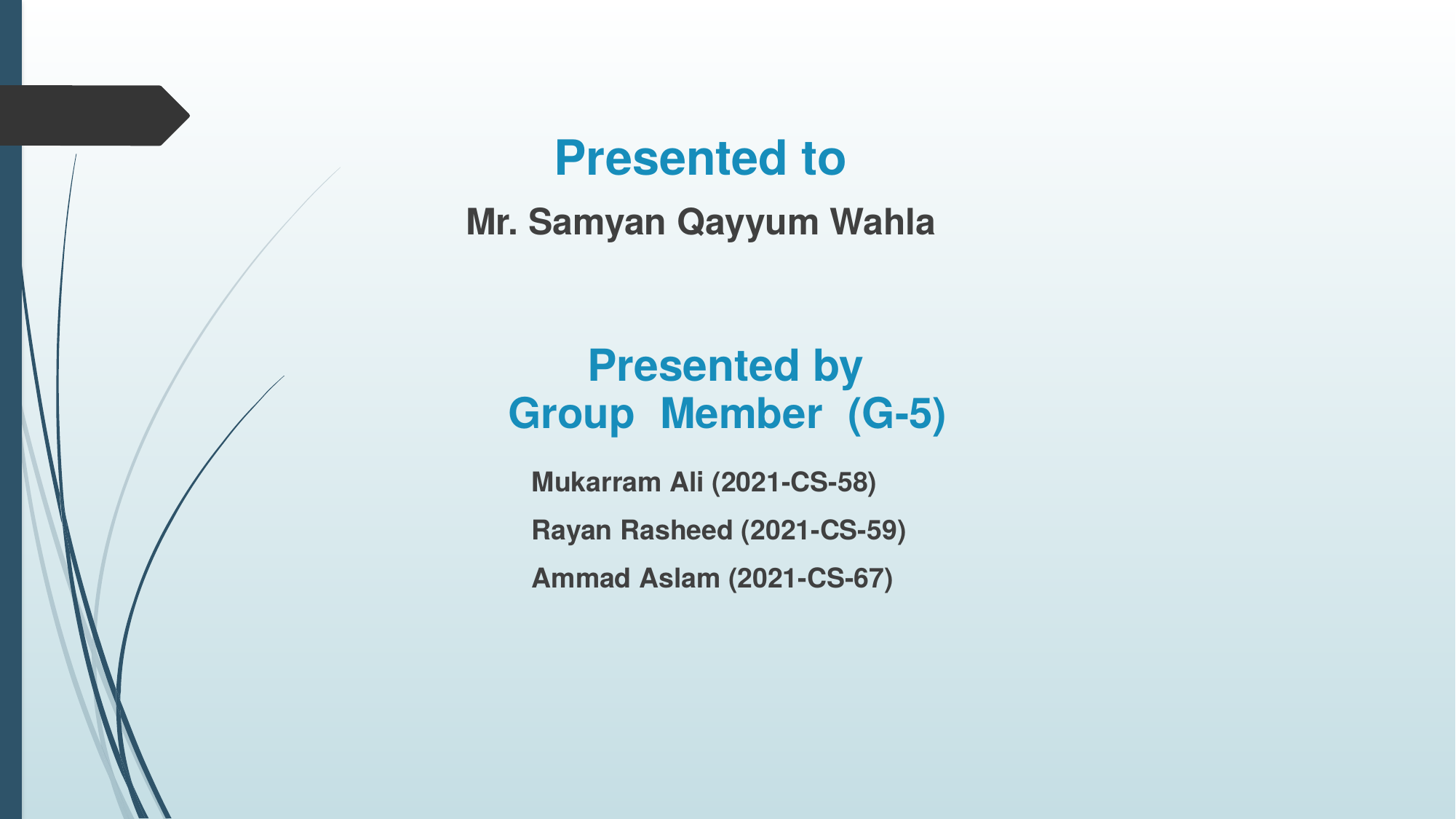

Presented to
 Mr. Samyan Qayyum Wahla
Presented by
# Group Member (G-5)
Mukarram Ali (2021-CS-58)
Rayan Rasheed (2021-CS-59)
Ammad Aslam (2021-CS-67)